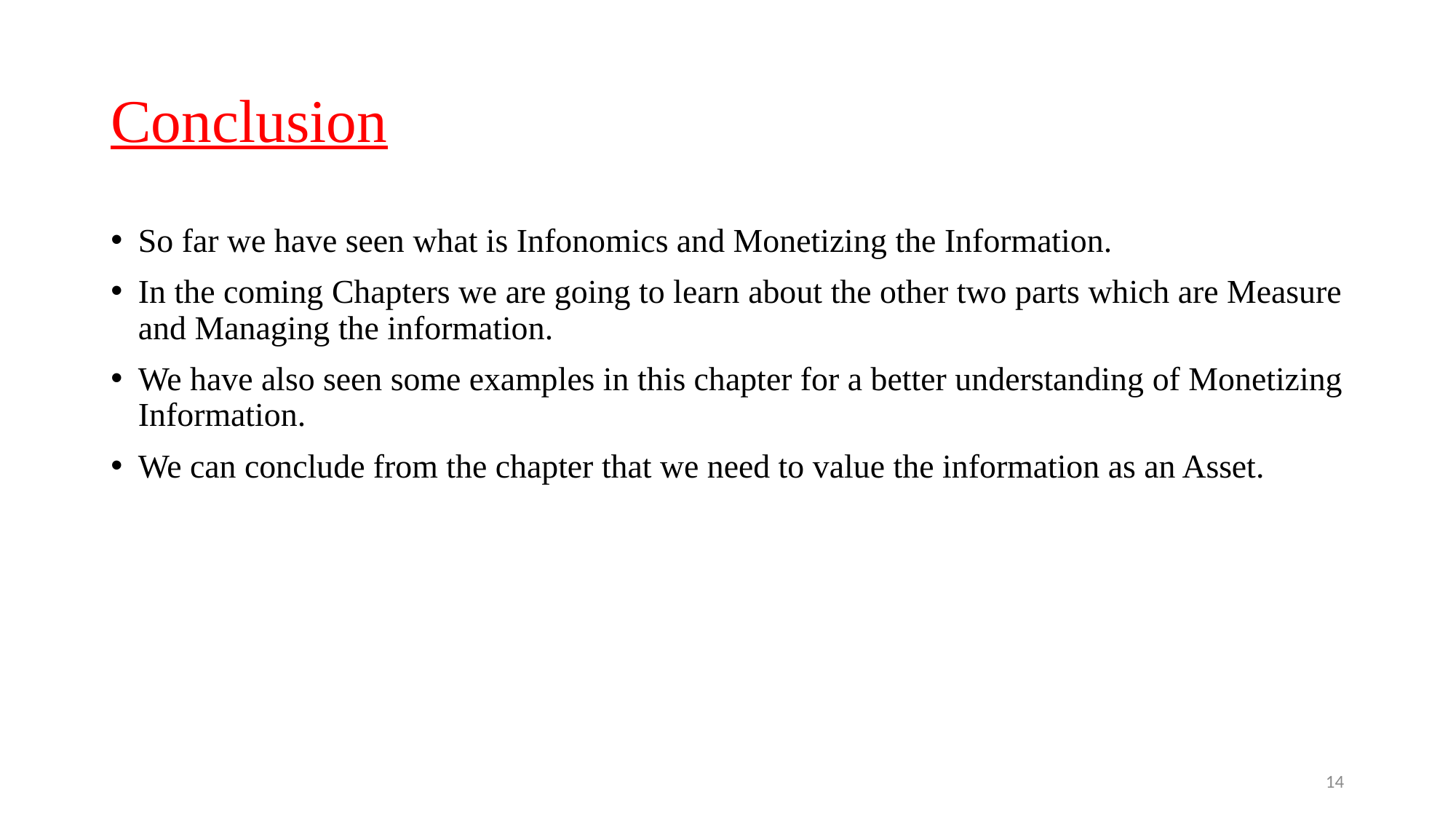

# Conclusion
So far we have seen what is Infonomics and Monetizing the Information.
In the coming Chapters we are going to learn about the other two parts which are Measure and Managing the information.
We have also seen some examples in this chapter for a better understanding of Monetizing Information.
We can conclude from the chapter that we need to value the information as an Asset.
14